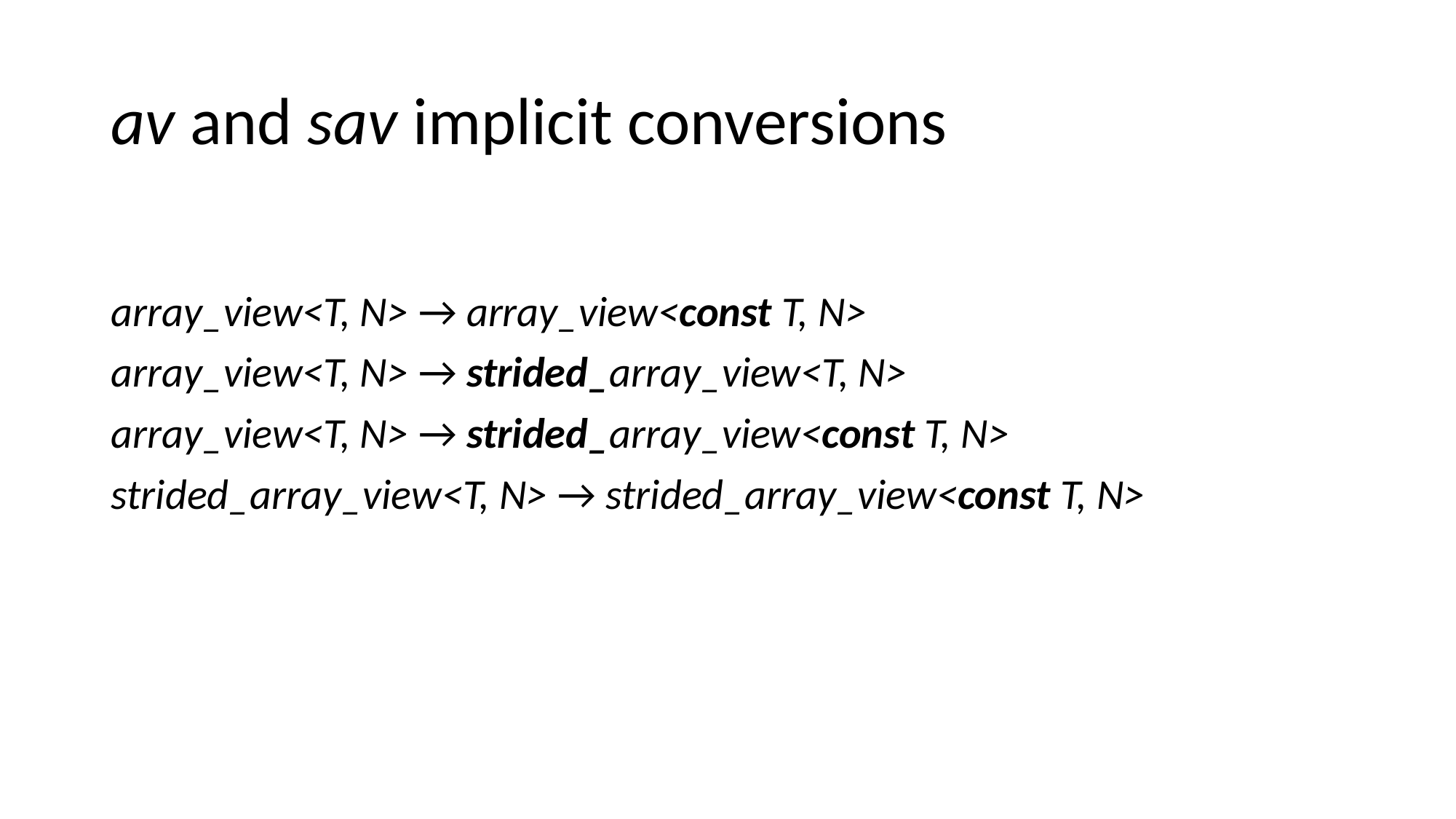

# av and sav implicit conversions

array_view<T, N> → array_view<const T, N>
array_view<T, N> → strided_array_view<T, N>
array_view<T, N> → strided_array_view<const T, N>
strided_array_view<T, N> → strided_array_view<const T, N>